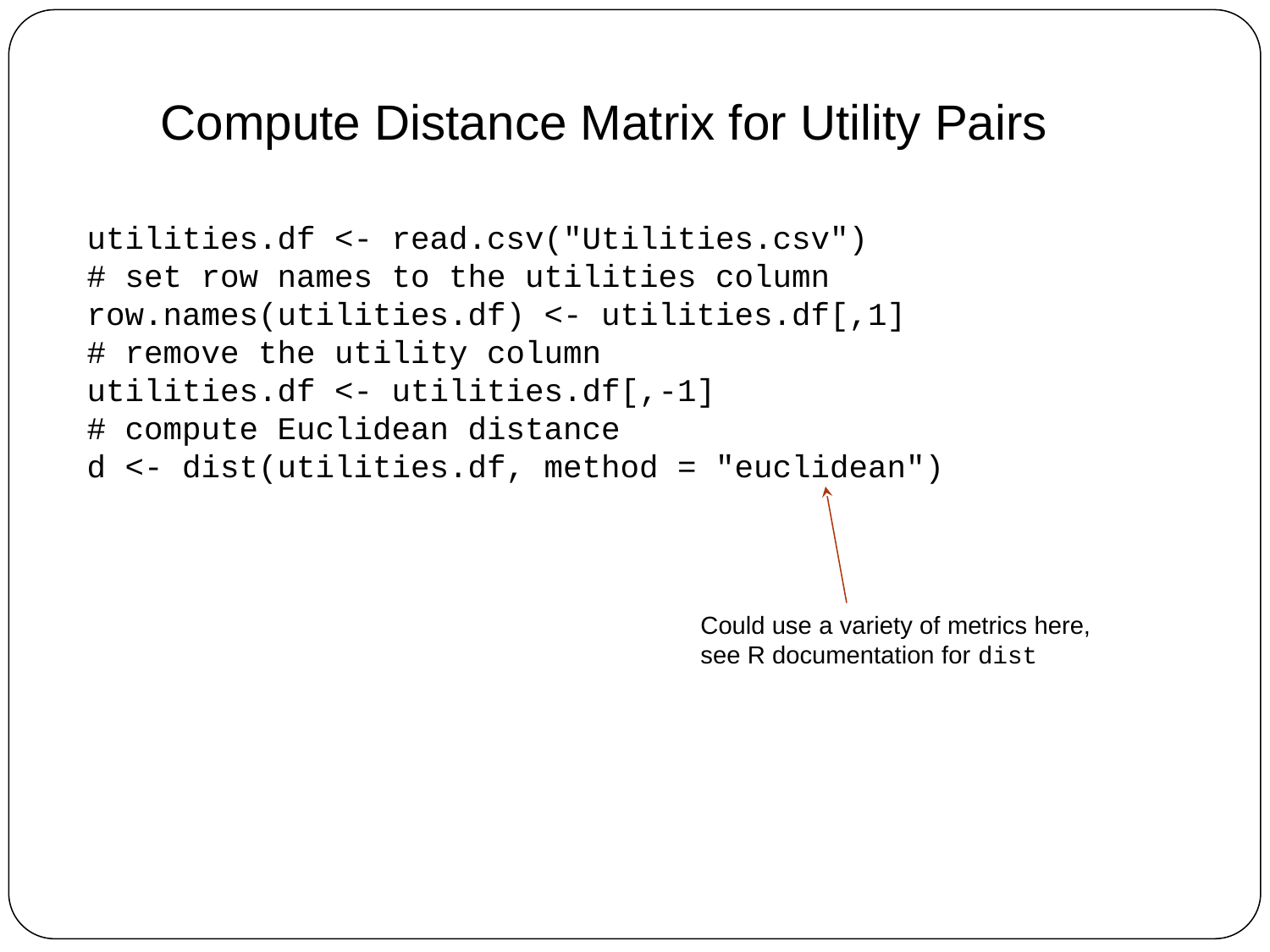

Compute Distance Matrix for Utility Pairs
utilities.df <- read.csv("Utilities.csv")
# set row names to the utilities column
row.names(utilities.df) <- utilities.df[,1]
# remove the utility column
utilities.df <- utilities.df[,-1]
# compute Euclidean distance
d <- dist(utilities.df, method = "euclidean")
Could use a variety of metrics here, see R documentation for dist